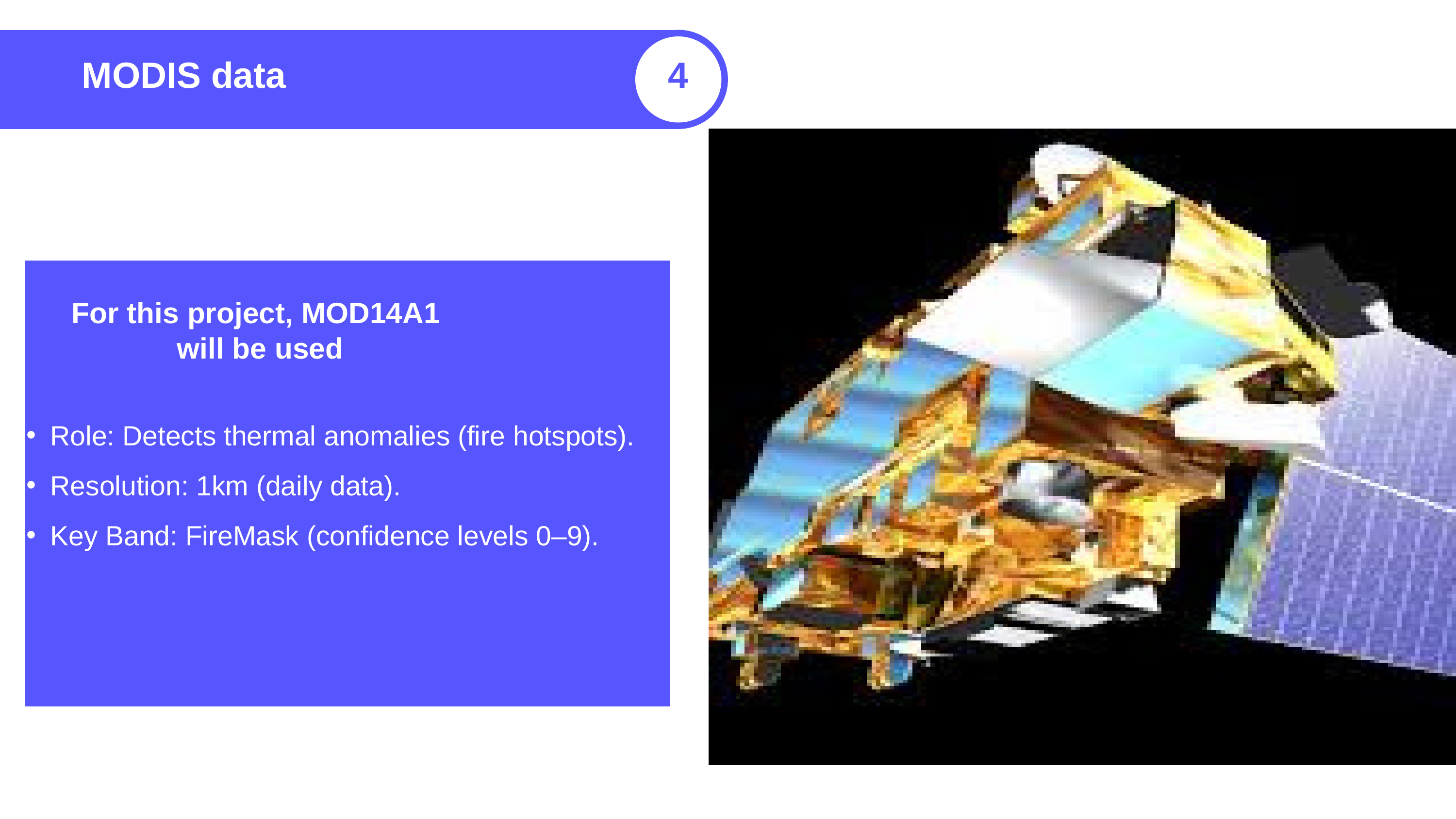

MODIS data
4

For this project, MOD14A1
 will be used
Role: Detects thermal anomalies (fire hotspots).
Resolution: 1km (daily data).
Key Band: FireMask (confidence levels 0–9).